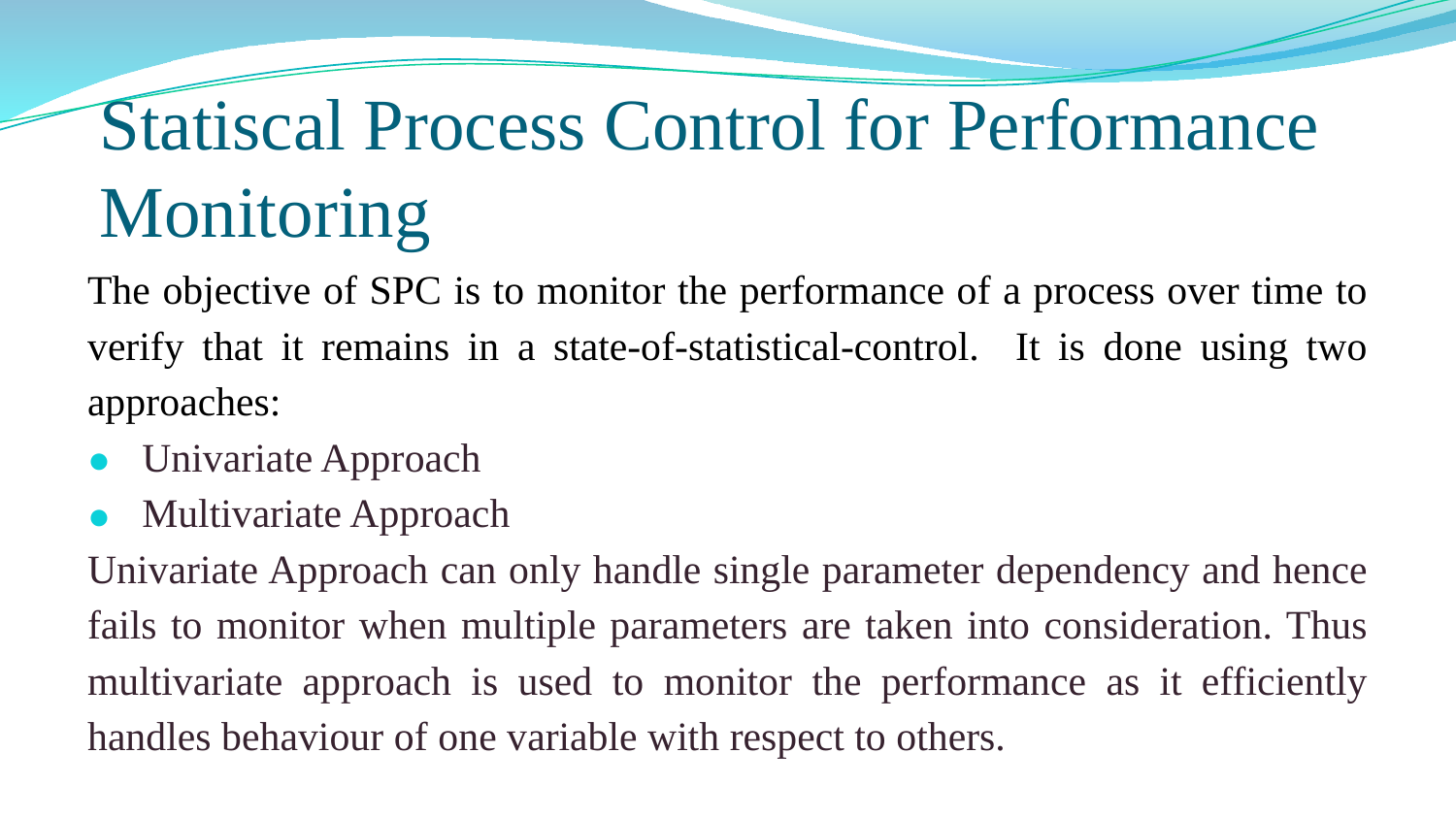

# Statiscal Process Control for Performance Monitoring
The objective of SPC is to monitor the performance of a process over time to verify that it remains in a state-of-statistical-control.  It is done using two approaches:
Univariate Approach
Multivariate Approach
Univariate Approach can only handle single parameter dependency and hence fails to monitor when multiple parameters are taken into consideration. Thus multivariate approach is used to monitor the performance as it efficiently handles behaviour of one variable with respect to others.